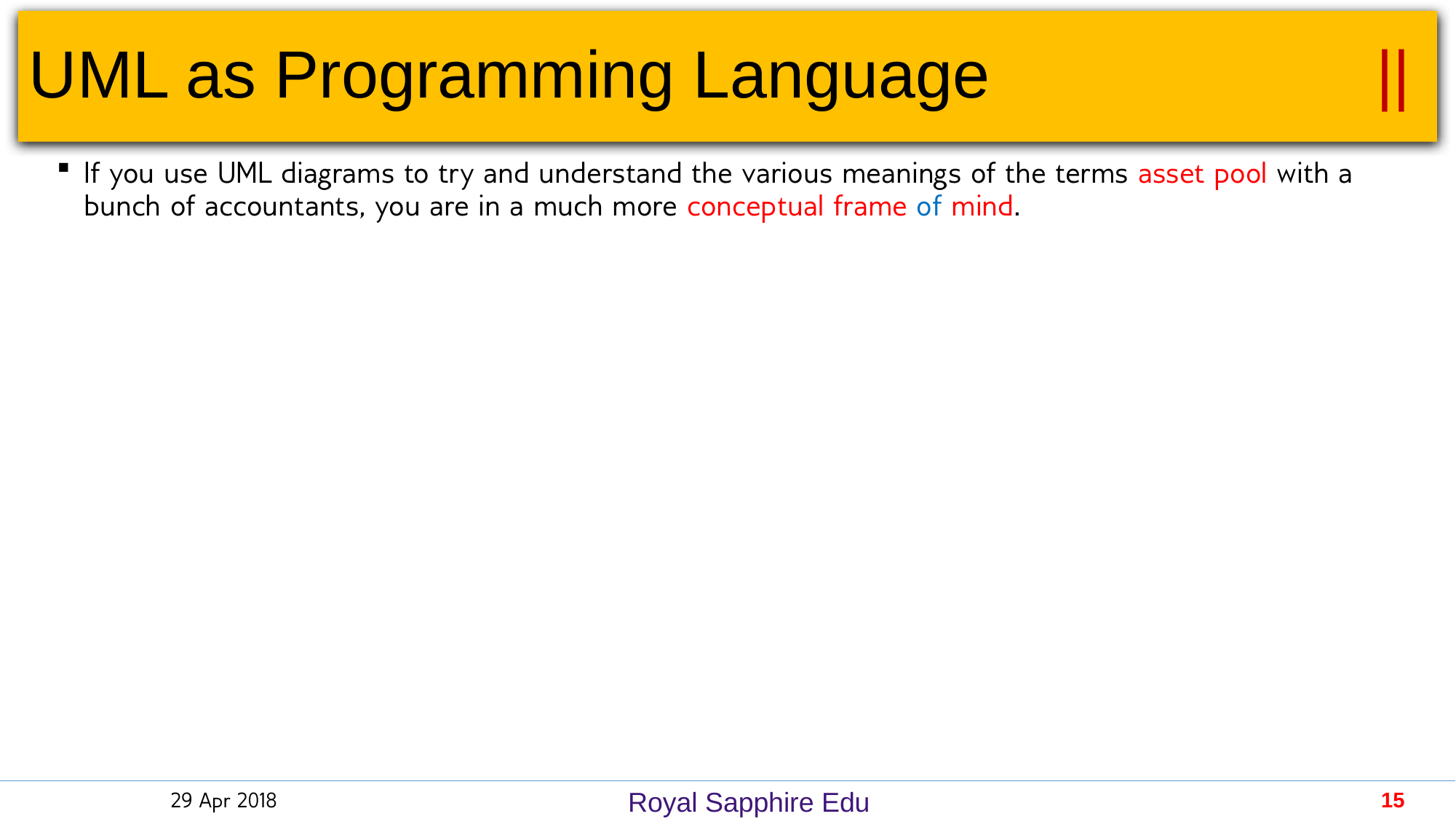

# UML as Programming Language				  ||
If you use UML diagrams to try and understand the various meanings of the terms asset pool with a bunch of accountants, you are in a much more conceptual frame of mind.
29 Apr 2018
15